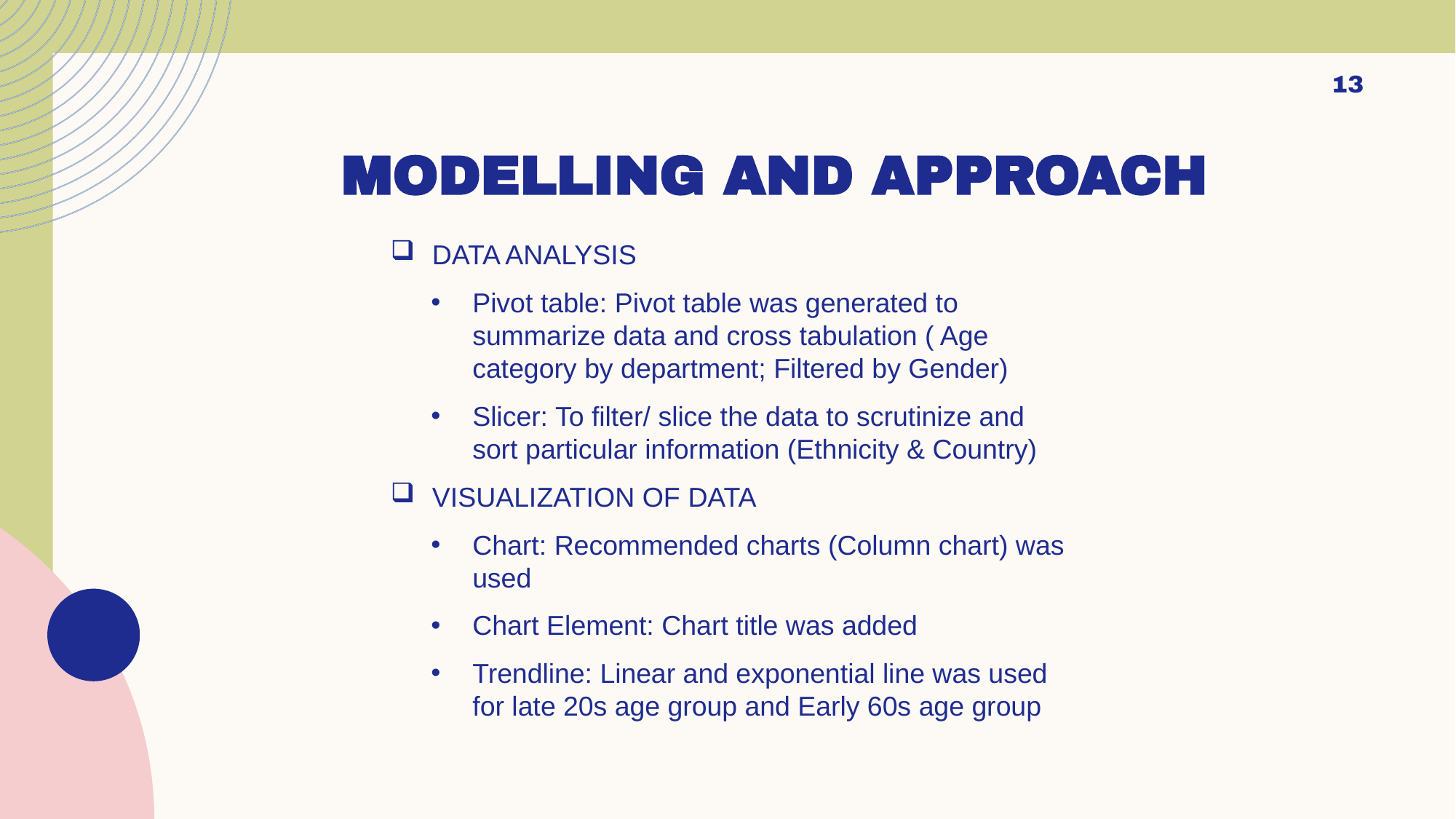

13
# modelling and approach
DATA ANALYSIS
Pivot table: Pivot table was generated to summarize data and cross tabulation ( Age category by department; Filtered by Gender)
Slicer: To filter/ slice the data to scrutinize and sort particular information (Ethnicity & Country)
VISUALIZATION OF DATA
Chart: Recommended charts (Column chart) was used
Chart Element: Chart title was added
Trendline: Linear and exponential line was used for late 20s age group and Early 60s age group